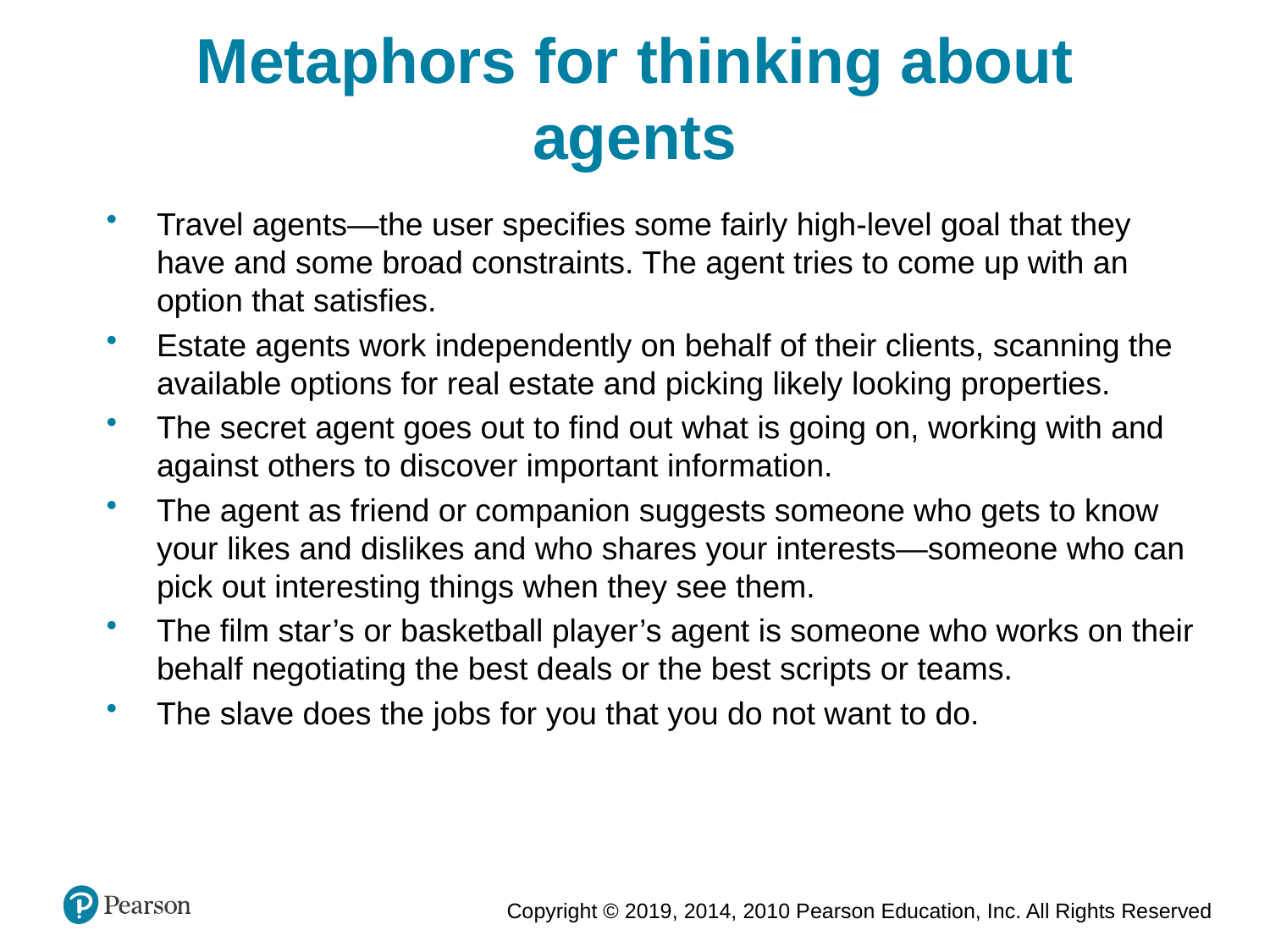

Metaphors for thinking about agents
Travel agents—the user specifies some fairly high-level goal that they have and some broad constraints. The agent tries to come up with an option that satisfies.
Estate agents work independently on behalf of their clients, scanning the available options for real estate and picking likely looking properties.
The secret agent goes out to find out what is going on, working with and against others to discover important information.
The agent as friend or companion suggests someone who gets to know your likes and dislikes and who shares your interests—someone who can pick out interesting things when they see them.
The film star’s or basketball player’s agent is someone who works on their behalf negotiating the best deals or the best scripts or teams.
The slave does the jobs for you that you do not want to do.